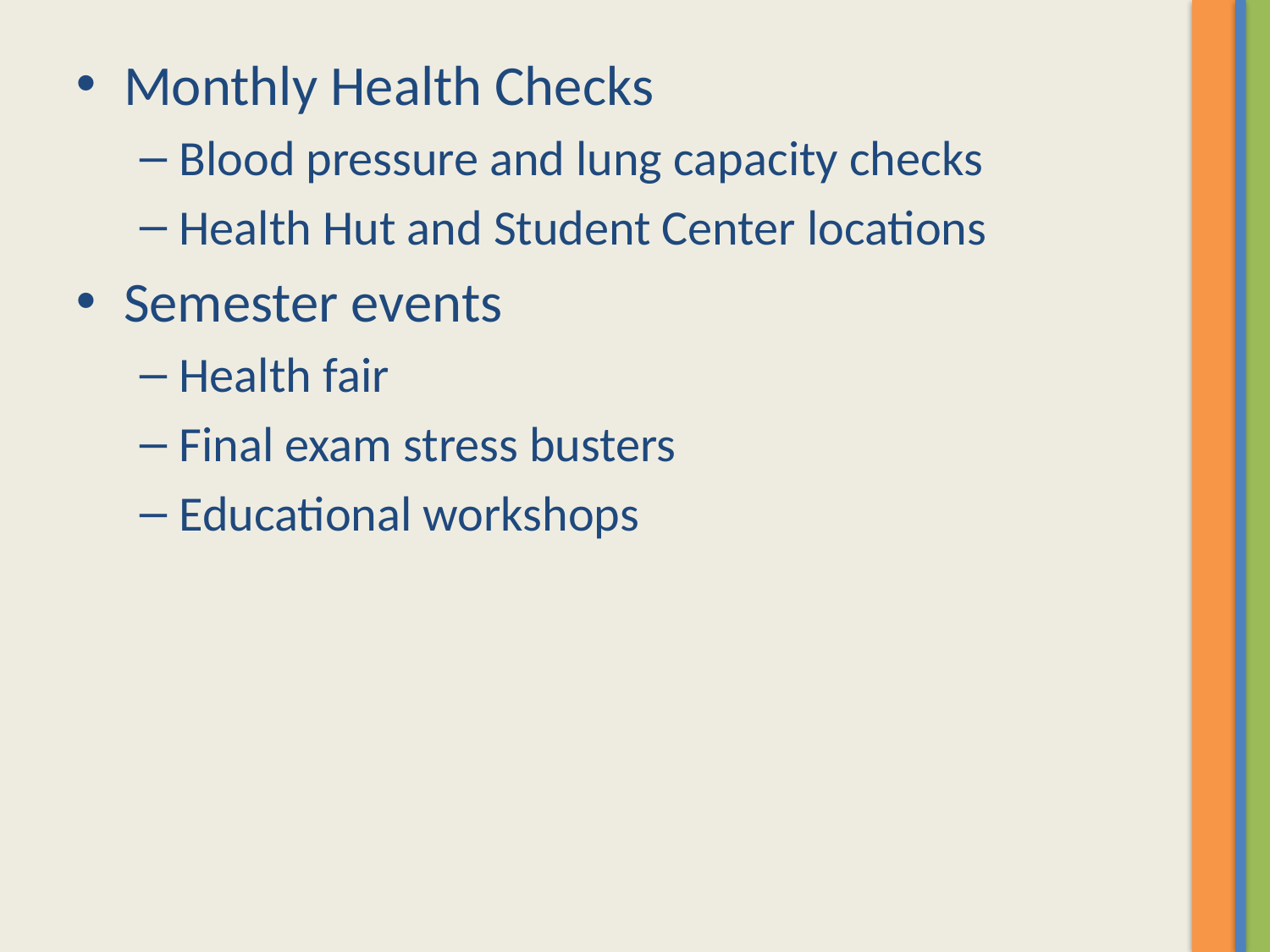

Monthly Health Checks
Blood pressure and lung capacity checks
Health Hut and Student Center locations
Semester events
Health fair
Final exam stress busters
Educational workshops